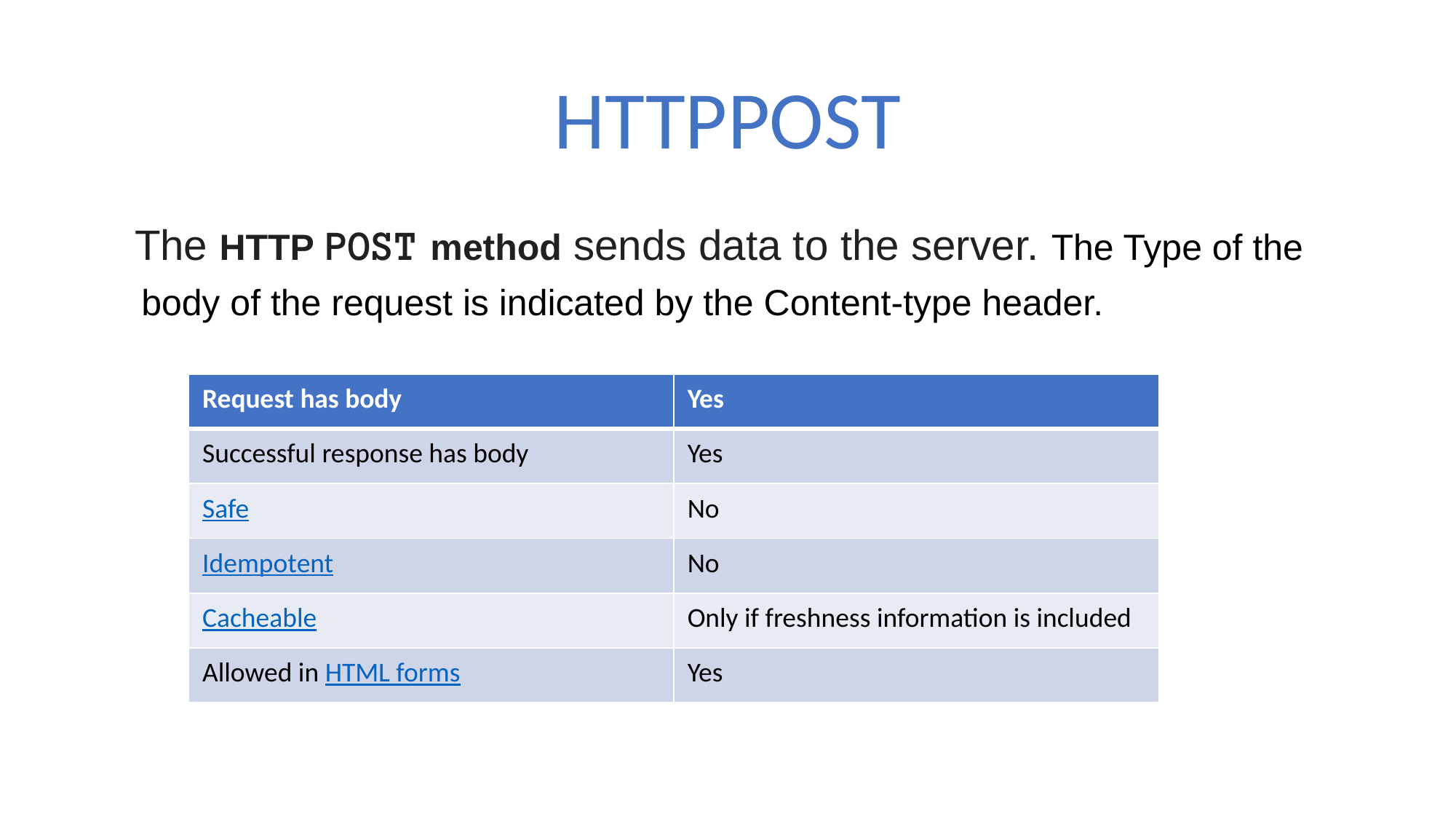

# HTTPPOST
  The HTTP POST method sends data to the server. The Type of the
   body of the request is indicated by the Content-type header.

| Request has body | Yes |
| --- | --- |
| Successful response has body | Yes |
| Safe | No |
| Idempotent | No |
| Cacheable | Only if freshness information is included |
| Allowed in HTML forms | Yes |